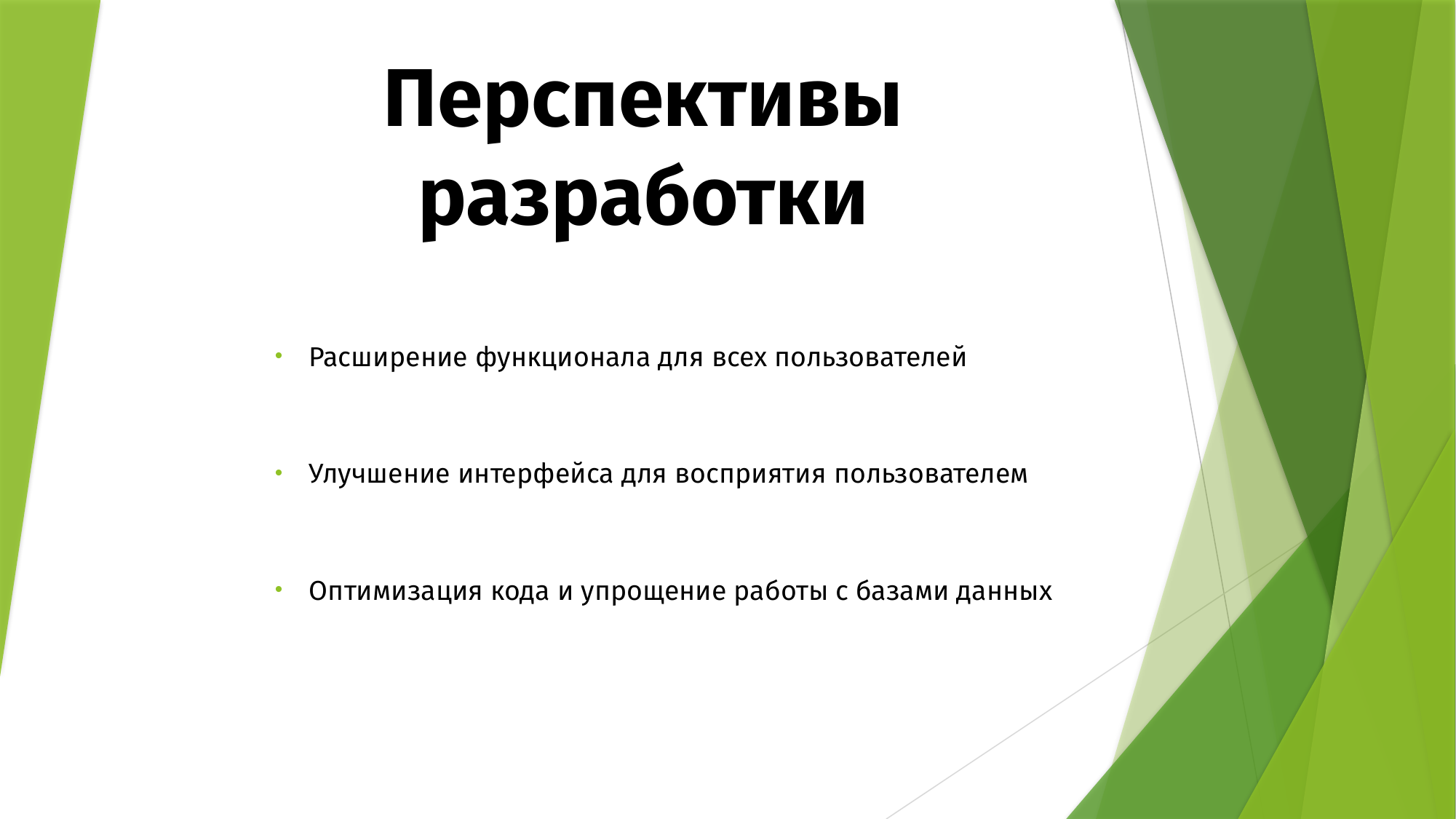

# Перспективы разработки
Расширение функционала для всех пользователей
Улучшение интерфейса для восприятия пользователем
Оптимизация кода и упрощение работы с базами данных